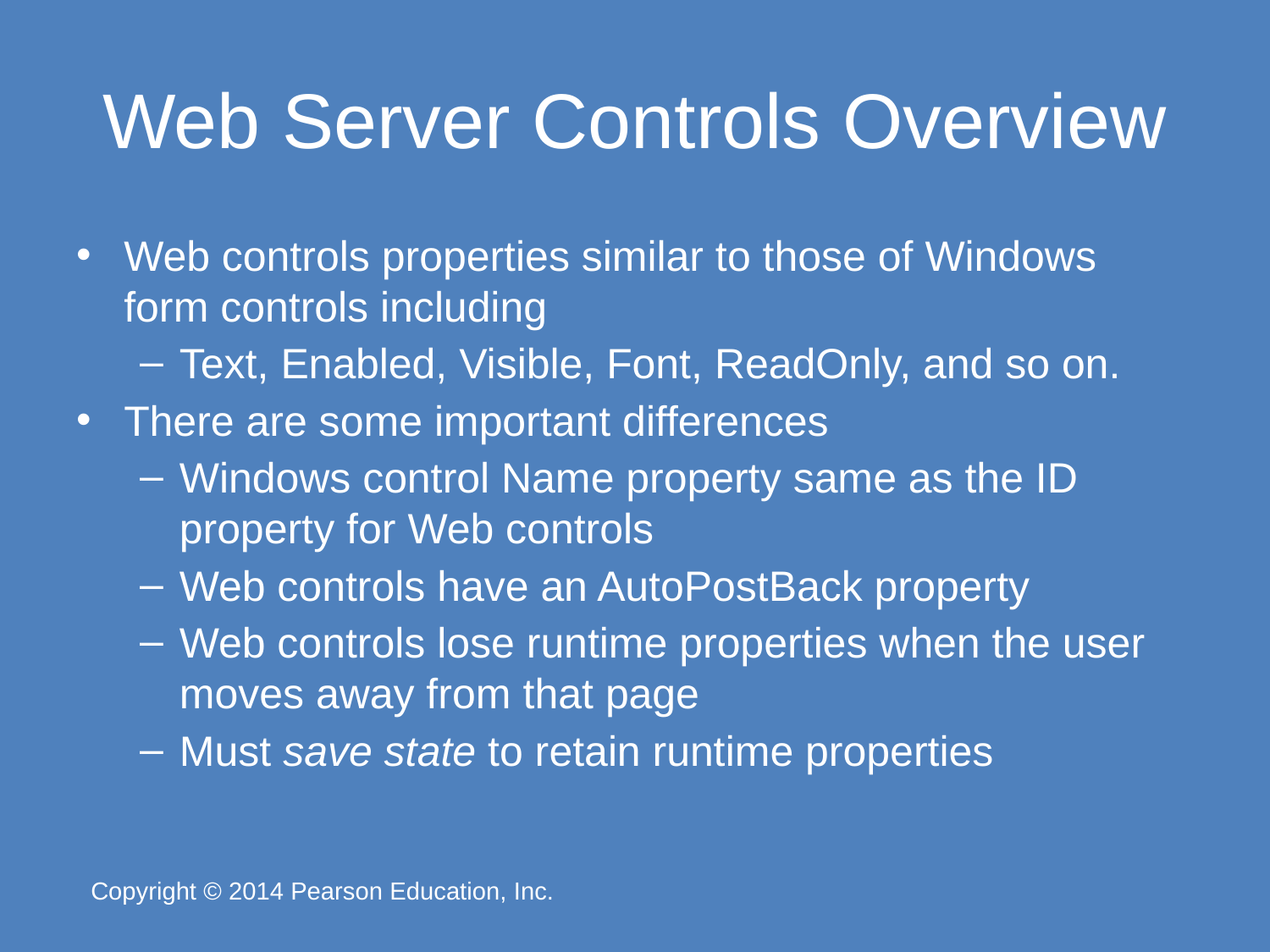

# Web Server Controls Overview
Web controls properties similar to those of Windows form controls including
Text, Enabled, Visible, Font, ReadOnly, and so on.
There are some important differences
Windows control Name property same as the ID property for Web controls
Web controls have an AutoPostBack property
Web controls lose runtime properties when the user moves away from that page
Must save state to retain runtime properties